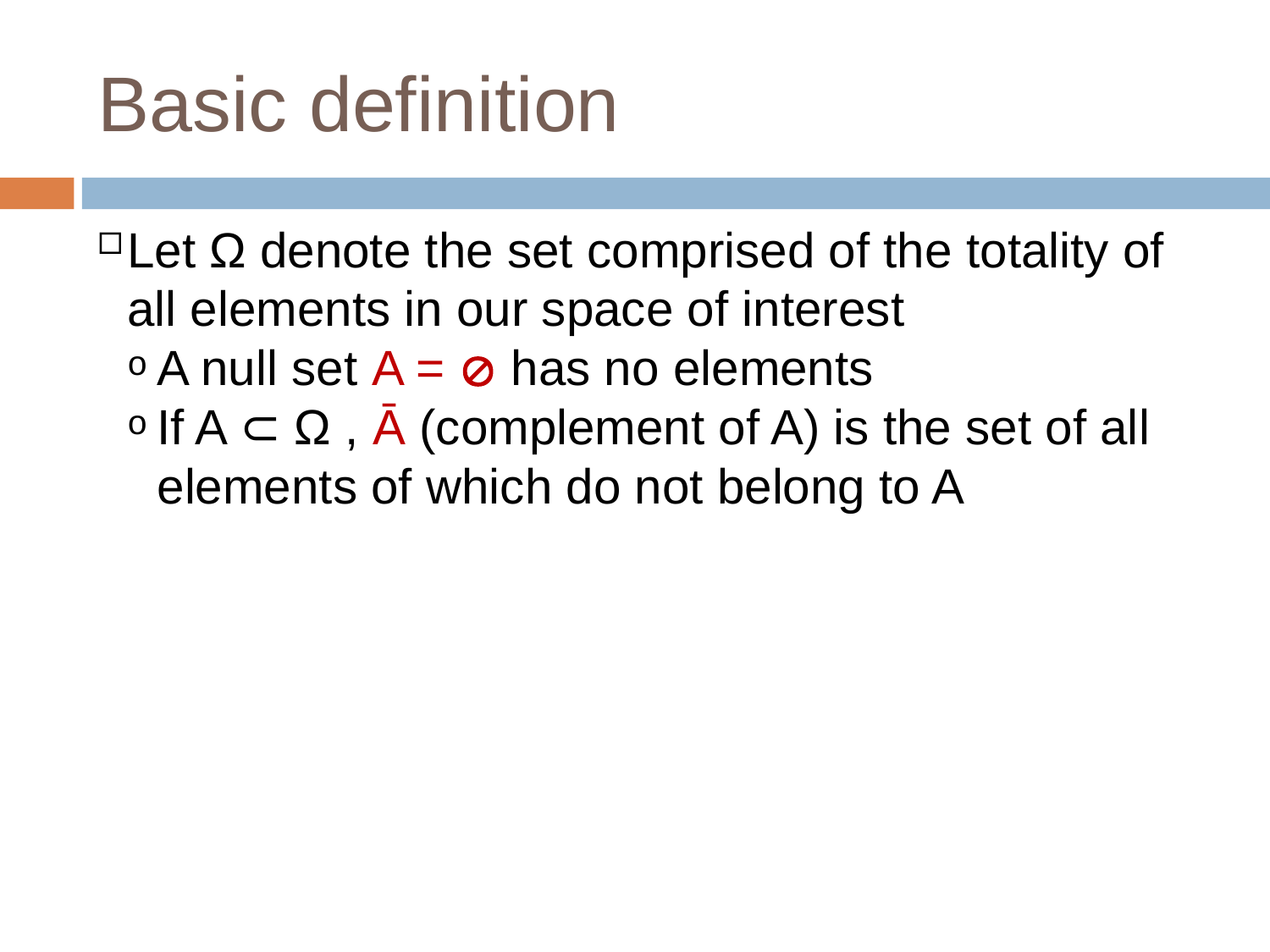

Basic definition

Let Ω denote the set comprised of the totality of all elements in our space of interest
A null set A = ∅ has no elements
If A ⊂ Ω , Ā (complement of A) is the set of all elements of which do not belong to A